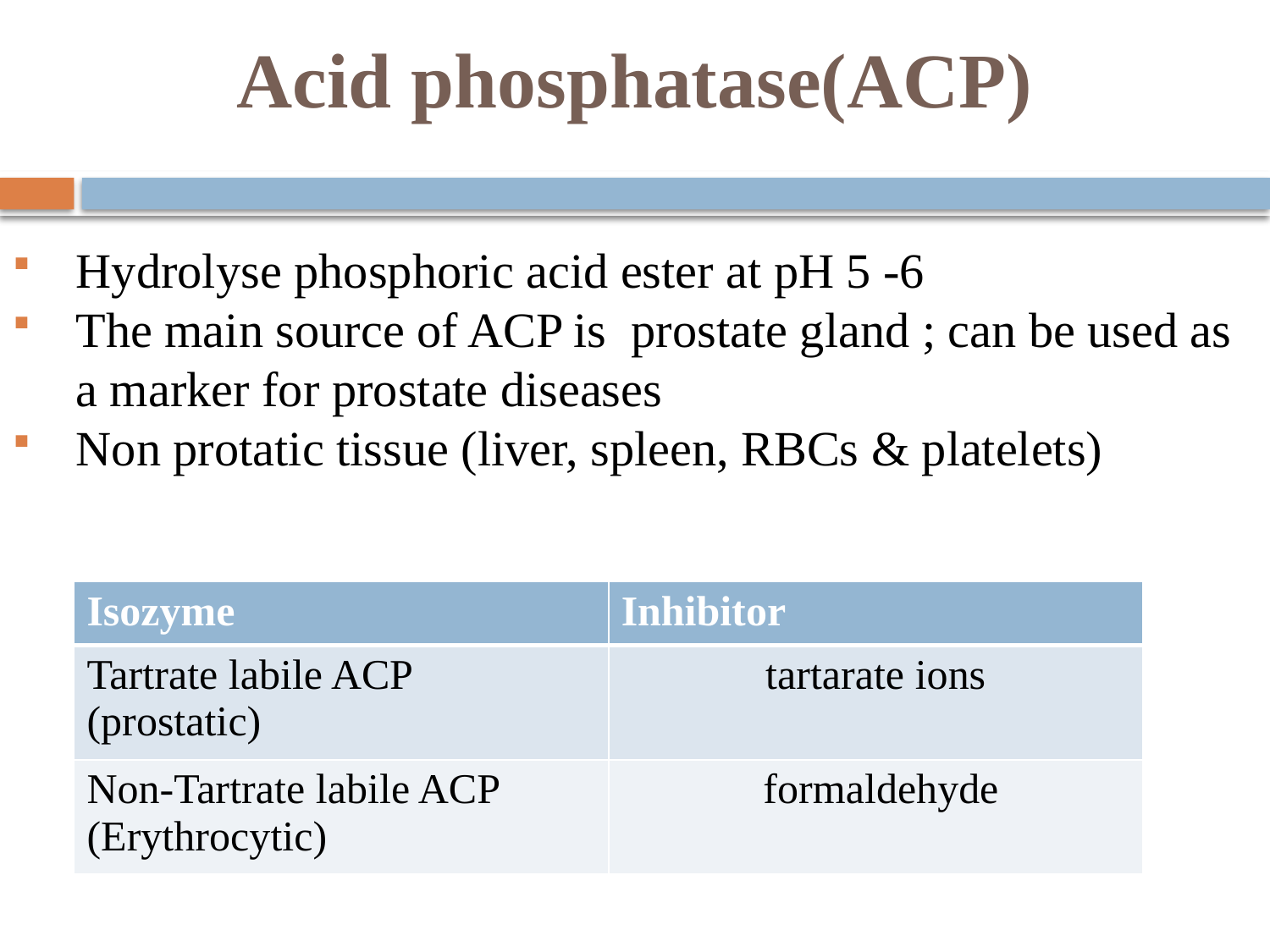

# Acid phosphatase(ACP)
Hydrolyse phosphoric acid ester at pH 5 -6
The main source of ACP is  prostate gland ; can be used as a marker for prostate diseases
Non protatic tissue (liver, spleen, RBCs & platelets)

| Isozyme | Inhibitor |
| --- | --- |
| Tartrate labile ACP (prostatic) | tartarate ions |
| Non-Tartrate labile ACP (Erythrocytic) | formaldehyde |